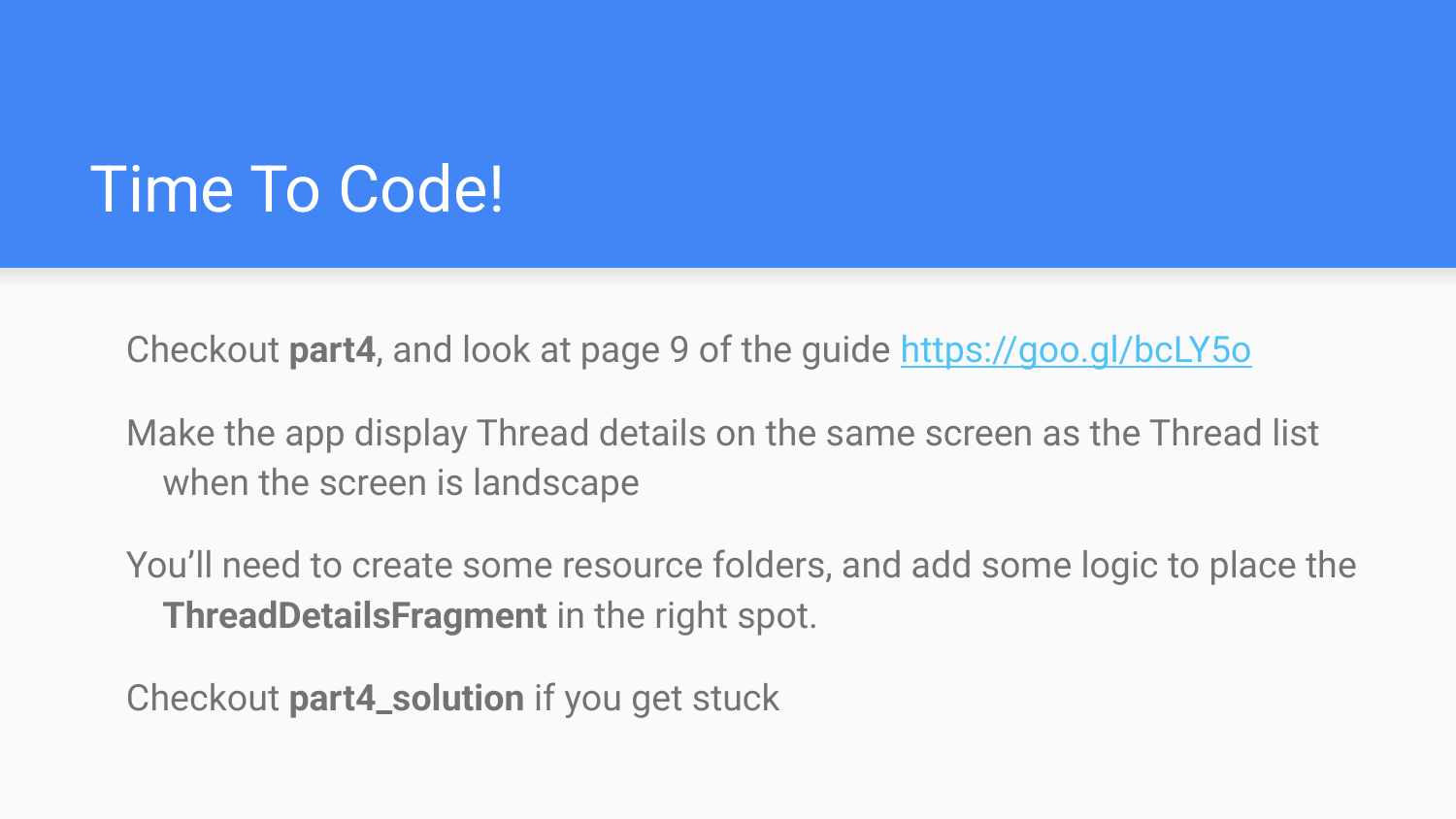

# Time To Code!
Checkout part4, and look at page 9 of the guide https://goo.gl/bcLY5o
Make the app display Thread details on the same screen as the Thread list when the screen is landscape
You’ll need to create some resource folders, and add some logic to place the ThreadDetailsFragment in the right spot.
Checkout part4_solution if you get stuck